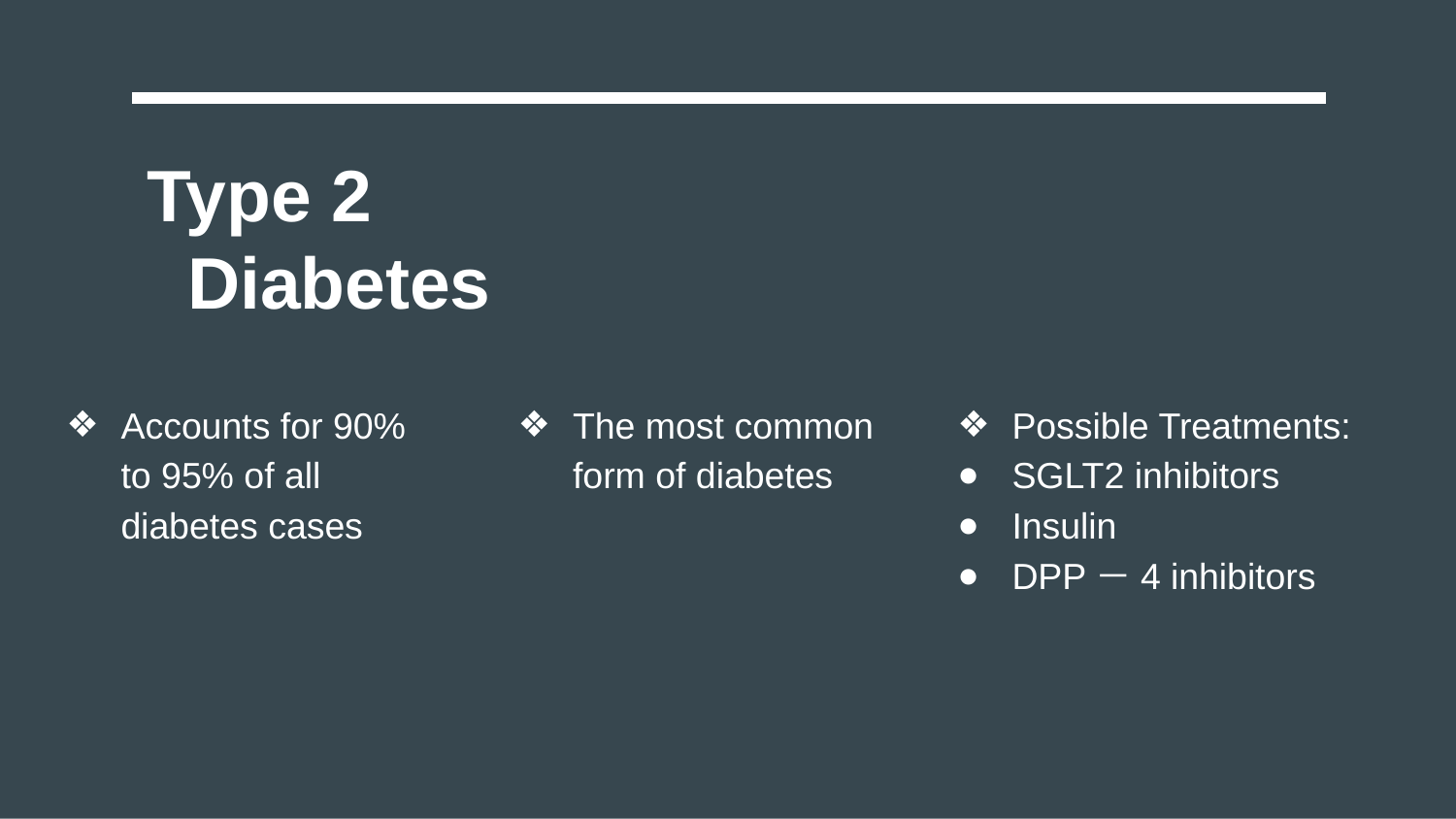

# Type 2
  Diabetes
Accounts for 90% to 95% of all diabetes cases
The most common form of diabetes
Possible Treatments:
SGLT2 inhibitors
Insulin
DPP－4 inhibitors